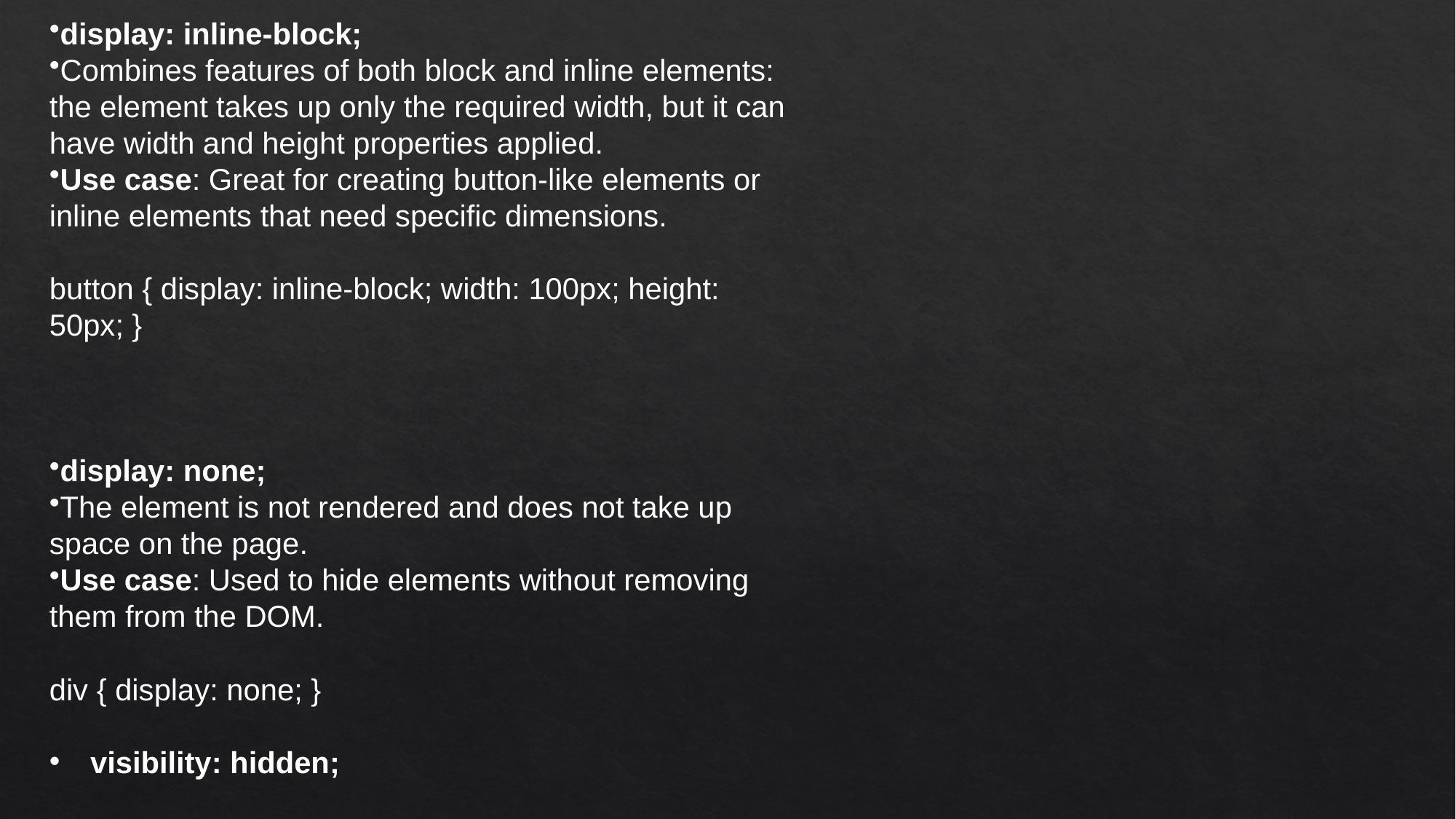

display: inline-block;
Combines features of both block and inline elements: the element takes up only the required width, but it can have width and height properties applied.
Use case: Great for creating button-like elements or inline elements that need specific dimensions.

button { display: inline-block; width: 100px; height: 50px; }

display: none;
The element is not rendered and does not take up space on the page.
Use case: Used to hide elements without removing them from the DOM.

div { display: none; }

visibility: hidden;